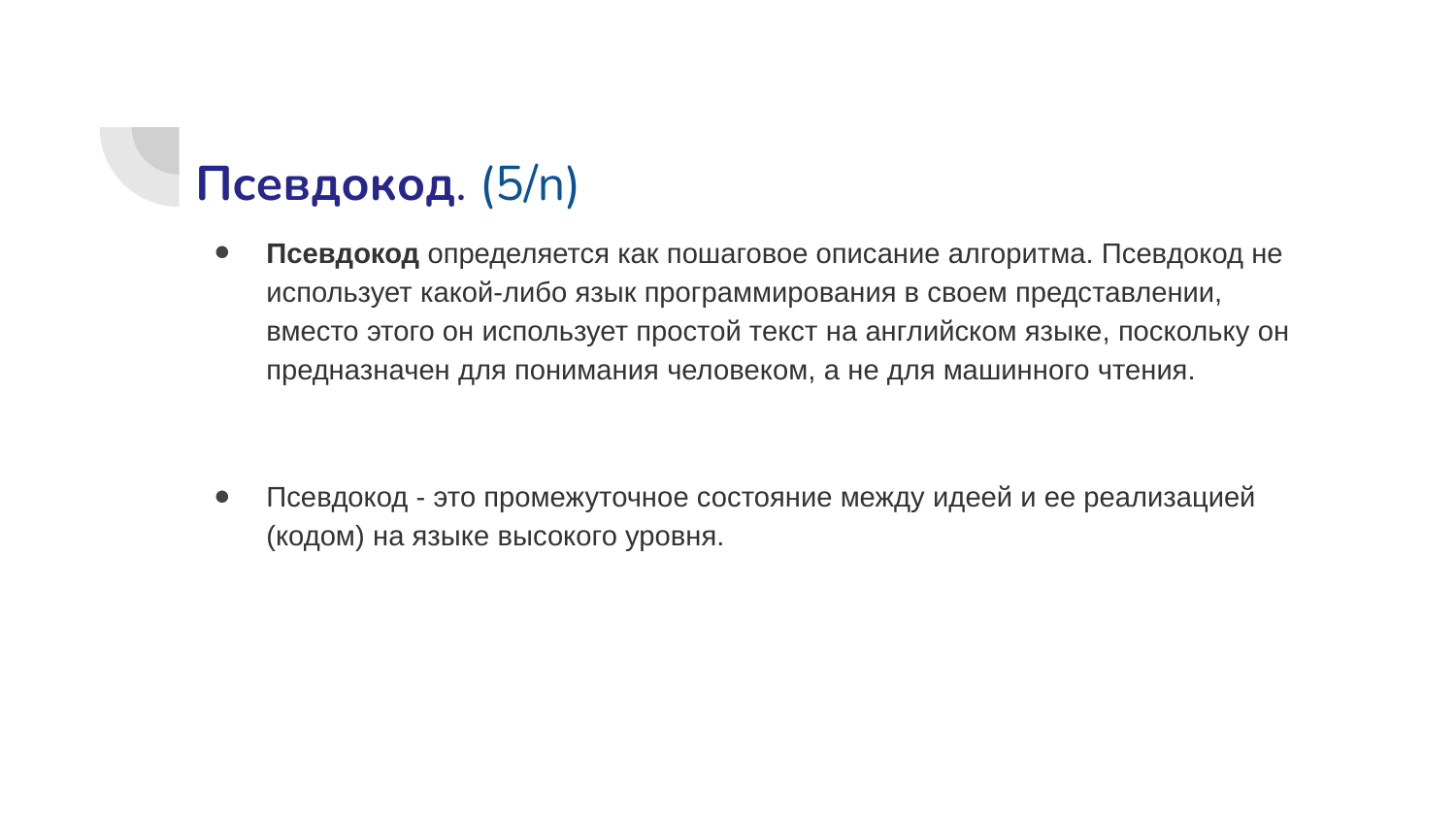

# Псевдокод. (5/n)
Псевдокод определяется как пошаговое описание алгоритма. Псевдокод не использует какой-либо язык программирования в своем представлении, вместо этого он использует простой текст на английском языке, поскольку он предназначен для понимания человеком, а не для машинного чтения.

Псевдокод - это промежуточное состояние между идеей и ее реализацией (кодом) на языке высокого уровня.